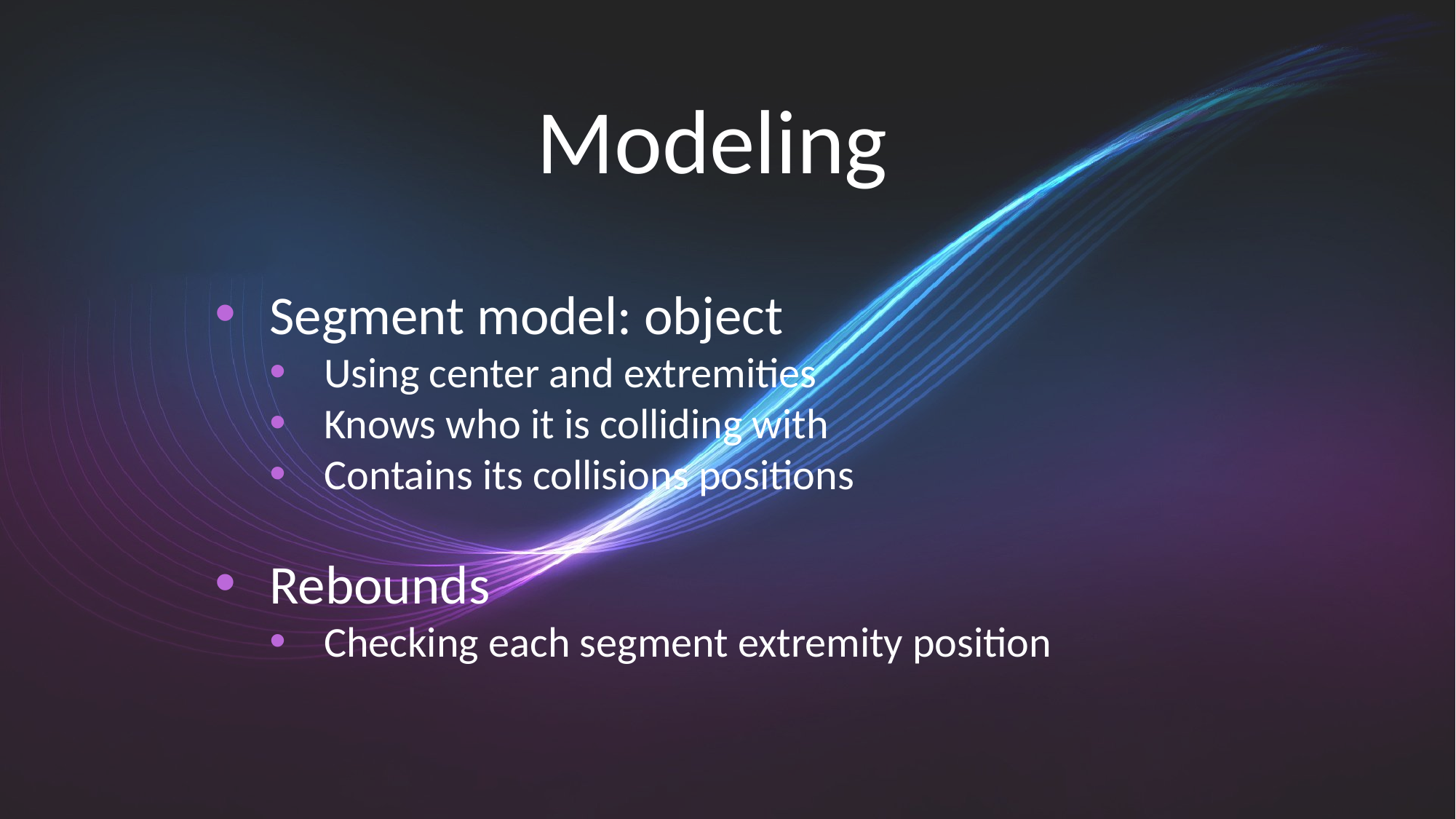

Modeling
Segment model: object
Using center and extremities
Knows who it is colliding with
Contains its collisions positions

Rebounds
Checking each segment extremity position